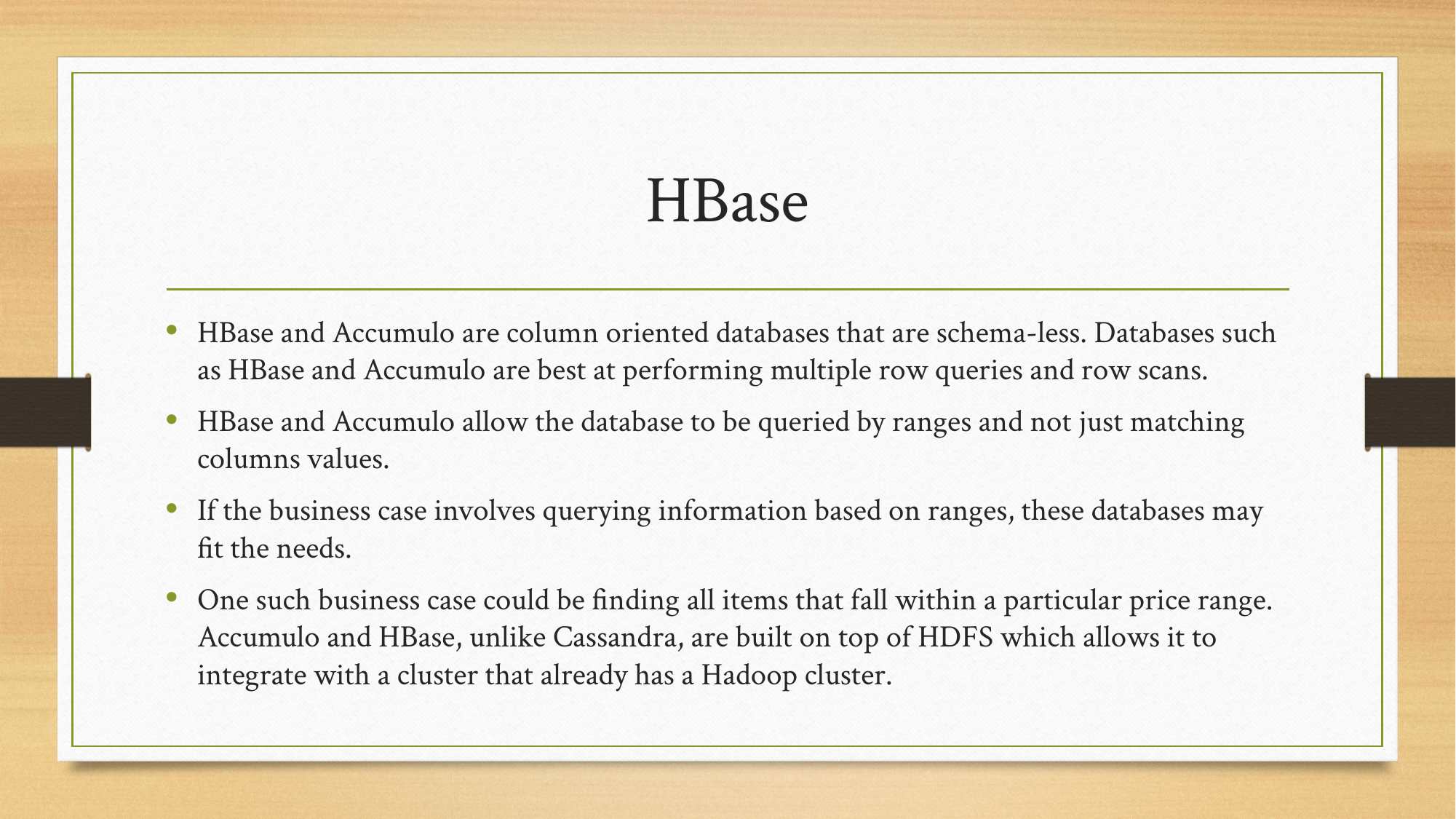

# HBase
HBase and Accumulo are column oriented databases that are schema-less. Databases such as HBase and Accumulo are best at performing multiple row queries and row scans.
HBase and Accumulo allow the database to be queried by ranges and not just matching columns values.
If the business case involves querying information based on ranges, these databases may fit the needs.
One such business case could be finding all items that fall within a particular price range. Accumulo and HBase, unlike Cassandra, are built on top of HDFS which allows it to integrate with a cluster that already has a Hadoop cluster.